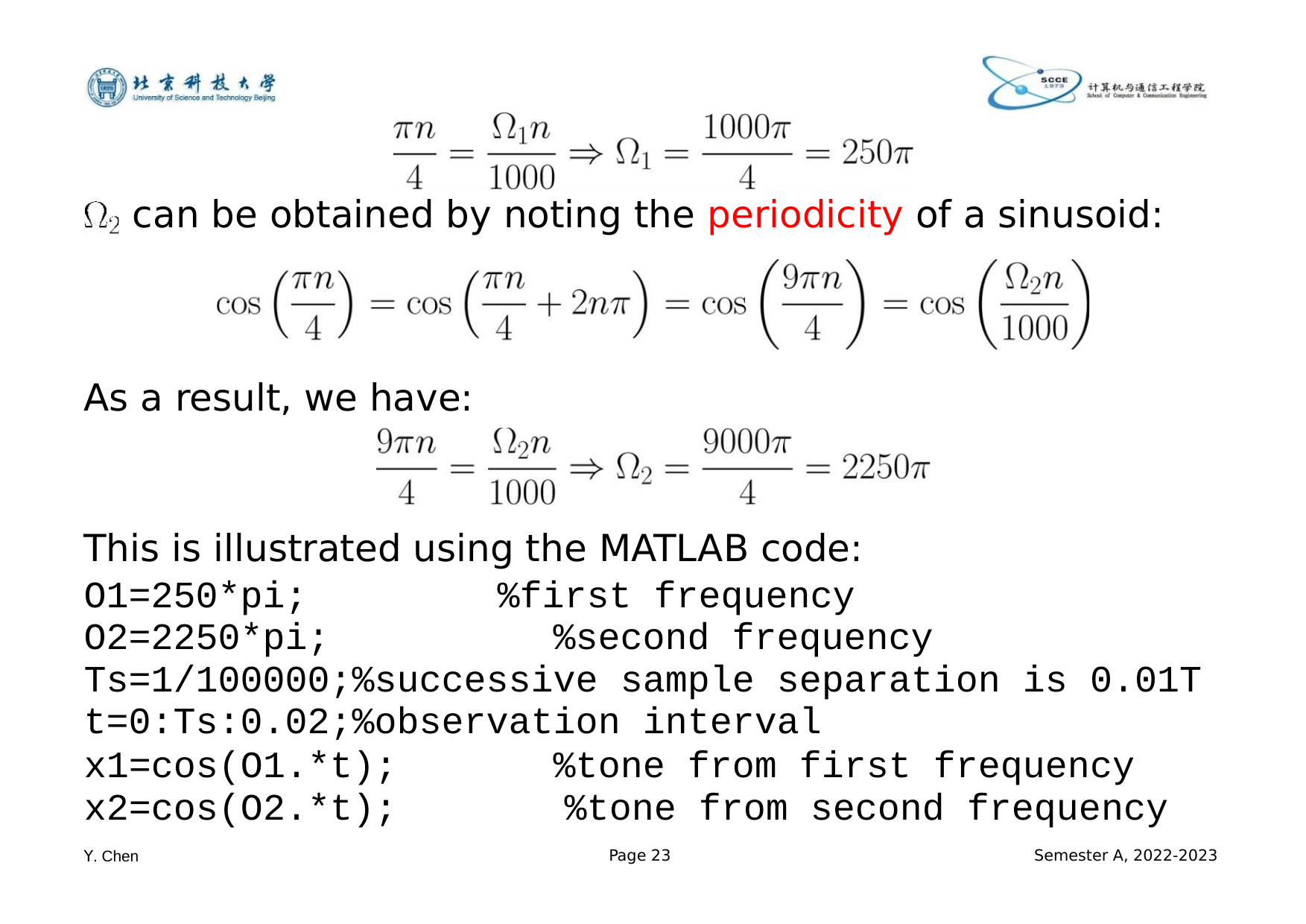

can be obtained by noting the periodicity of a sinusoid:
As a result, we have:

This is illustrated using the MATLAB code:
O1=250*pi;
O2=2250*pi;
%first frequency
%second frequency
Ts=1/100000;%successive sample separation is 0.01T
t=0:Ts:0.02;%observation interval
x1=cos(O1.*t); %tone from first frequency
x2=cos(O2.*t); %tone from second frequency
Y. Chen
Page 23
Semester A, 2022-2023